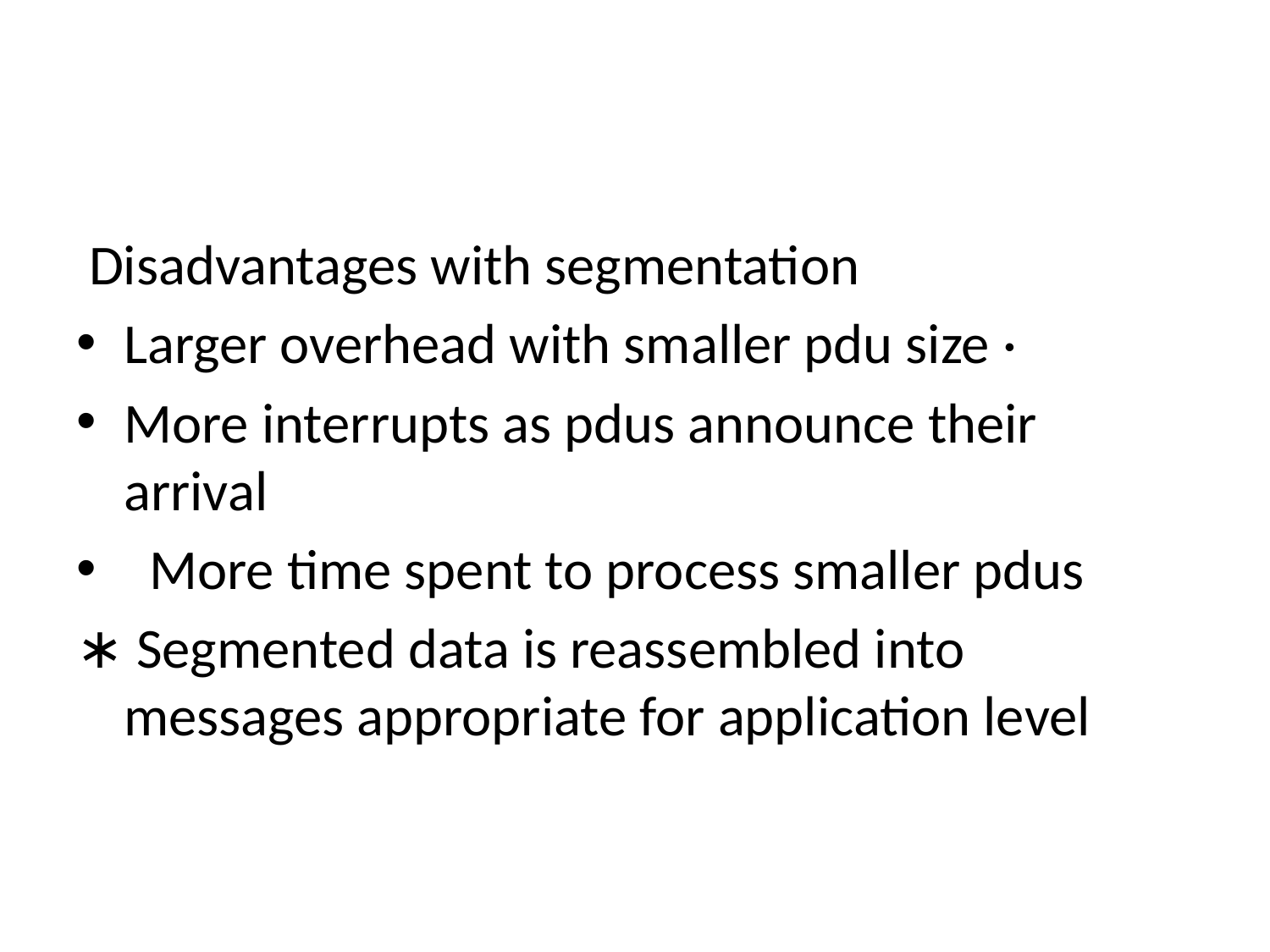

#
 Disadvantages with segmentation
Larger overhead with smaller pdu size ·
More interrupts as pdus announce their arrival
  More time spent to process smaller pdus
∗ Segmented data is reassembled into messages appropriate for application level